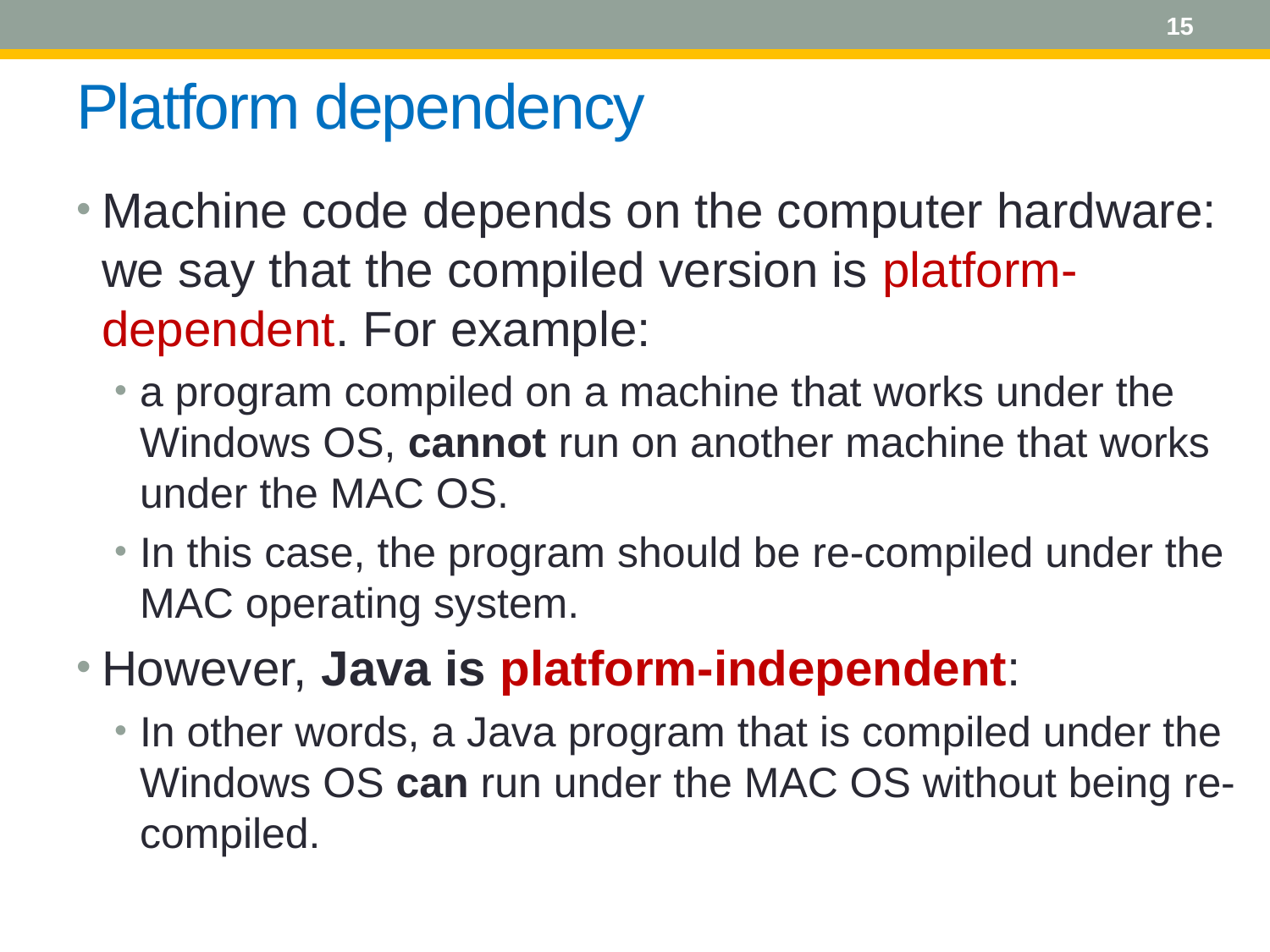

15
# Platform dependency
Machine code depends on the computer hardware: we say that the compiled version is platform-dependent. For example:
a program compiled on a machine that works under the Windows OS, cannot run on another machine that works under the MAC OS.
In this case, the program should be re-compiled under the MAC operating system.
However, Java is platform-independent:
In other words, a Java program that is compiled under the Windows OS can run under the MAC OS without being re-compiled.